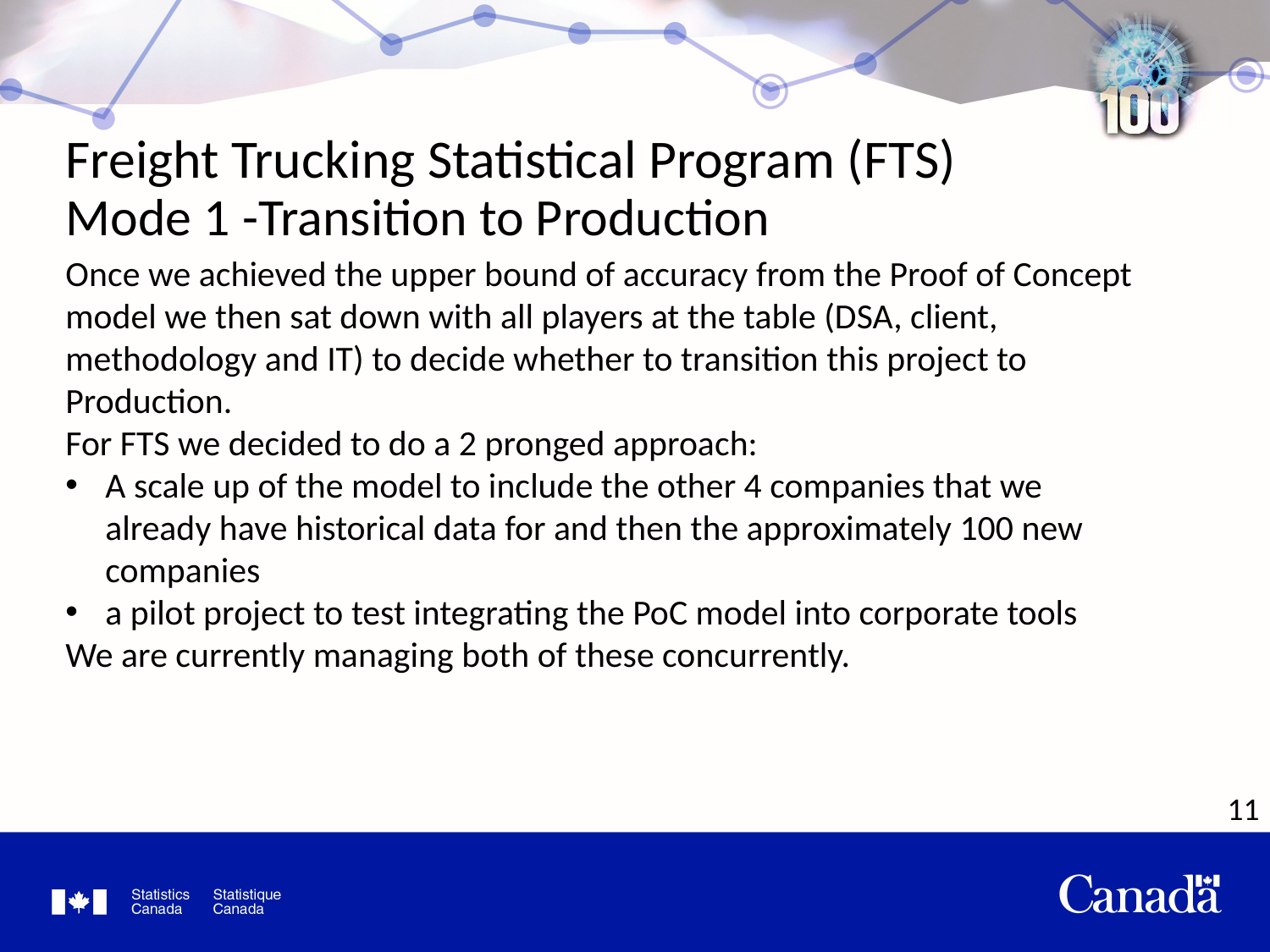

# Freight Trucking Statistical Program (FTS) Mode 1 -Transition to Production
Once we achieved the upper bound of accuracy from the Proof of Concept model we then sat down with all players at the table (DSA, client, methodology and IT) to decide whether to transition this project to Production.
For FTS we decided to do a 2 pronged approach:
A scale up of the model to include the other 4 companies that we already have historical data for and then the approximately 100 new companies
a pilot project to test integrating the PoC model into corporate tools
We are currently managing both of these concurrently.

11